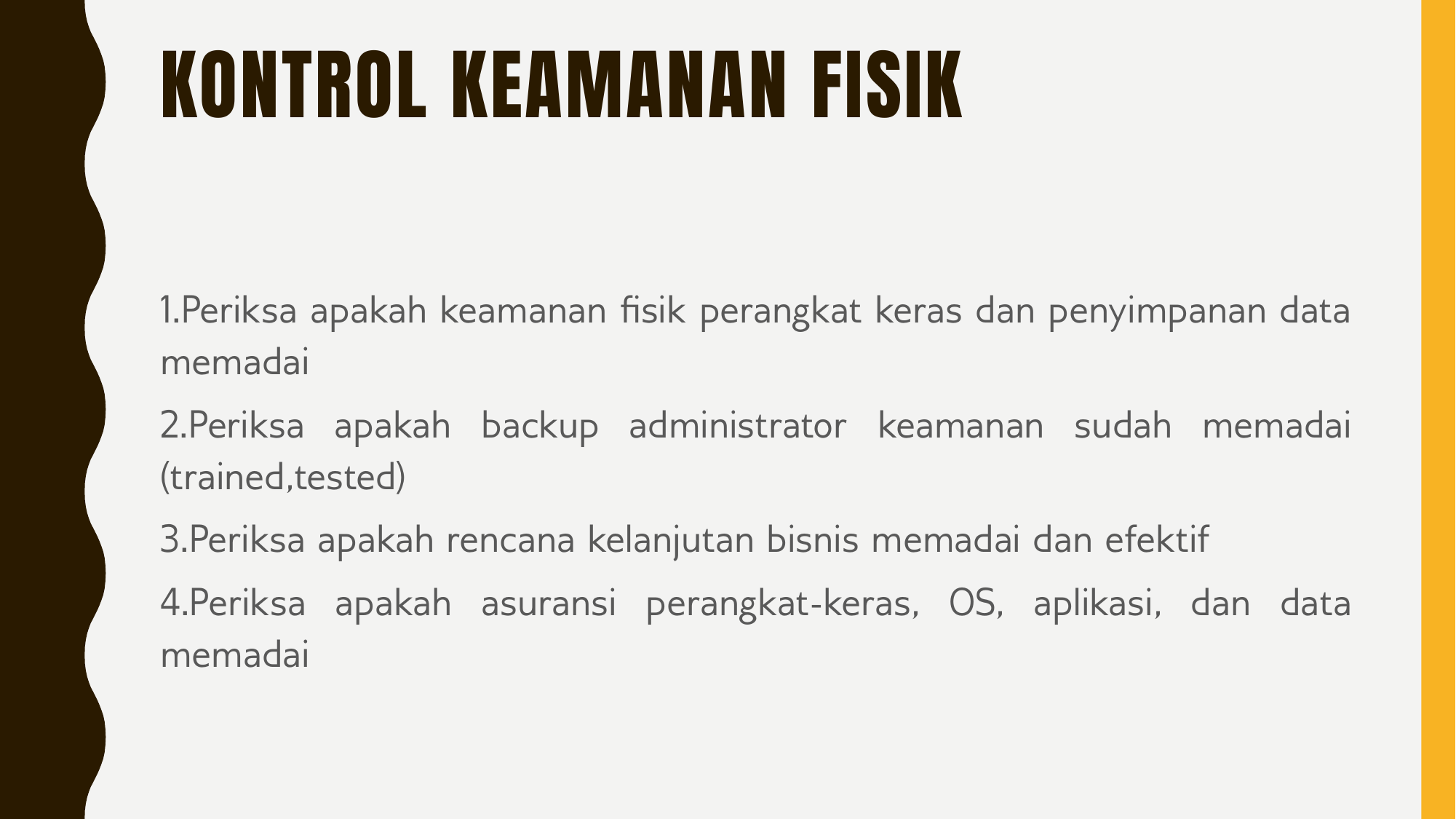

# Kontrol Keamanan fisik
1.Periksa apakah keamanan fisik perangkat keras dan penyimpanan data memadai
2.Periksa apakah backup administrator keamanan sudah memadai (trained,tested)
3.Periksa apakah rencana kelanjutan bisnis memadai dan efektif
4.Periksa apakah asuransi perangkat-keras, OS, aplikasi, dan data memadai